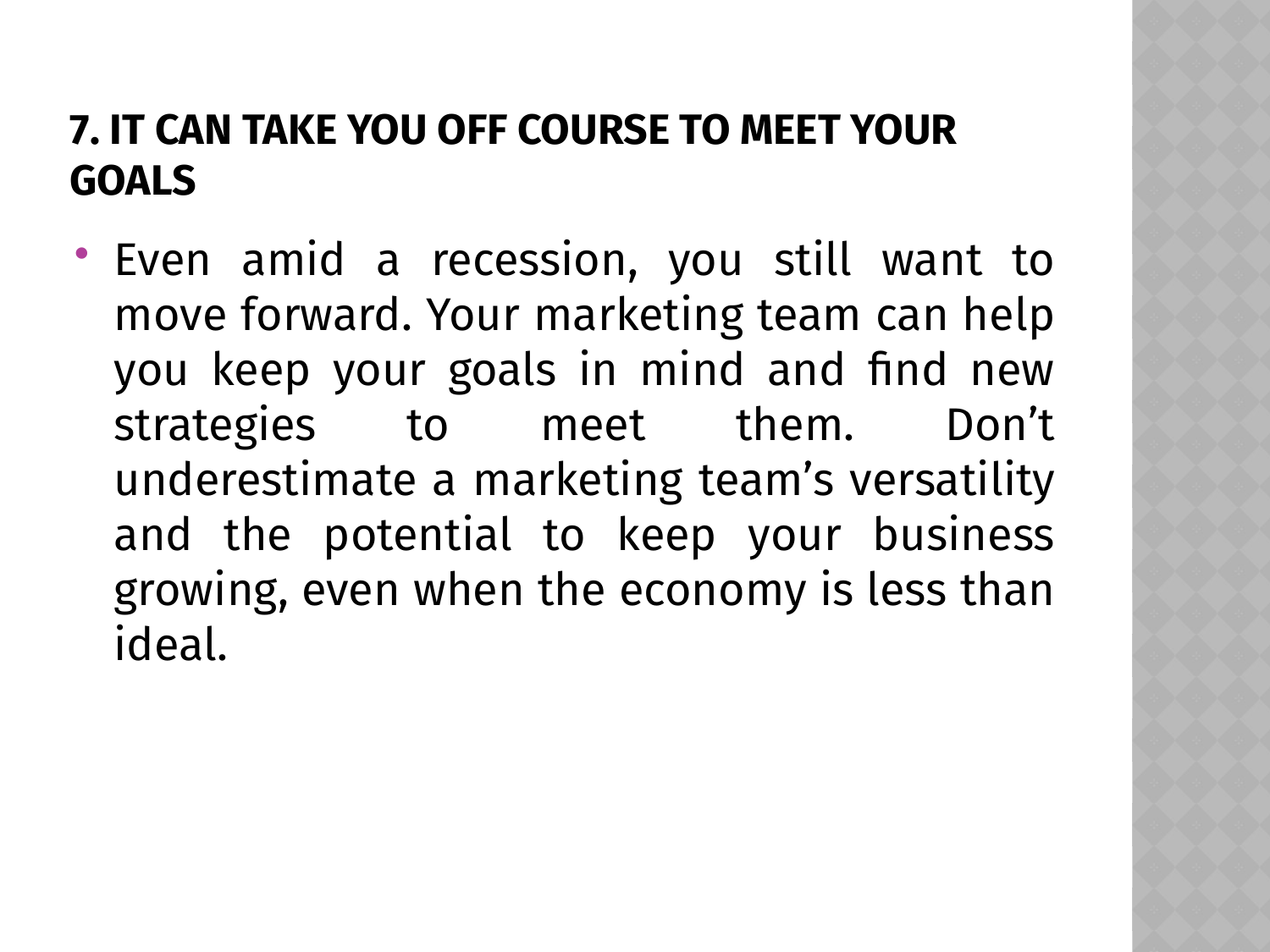

# 7. It can take you off course to meet your goals
Even amid a recession, you still want to move forward. Your marketing team can help you keep your goals in mind and find new strategies to meet them. Don’t underestimate a marketing team’s versatility and the potential to keep your business growing, even when the economy is less than ideal.